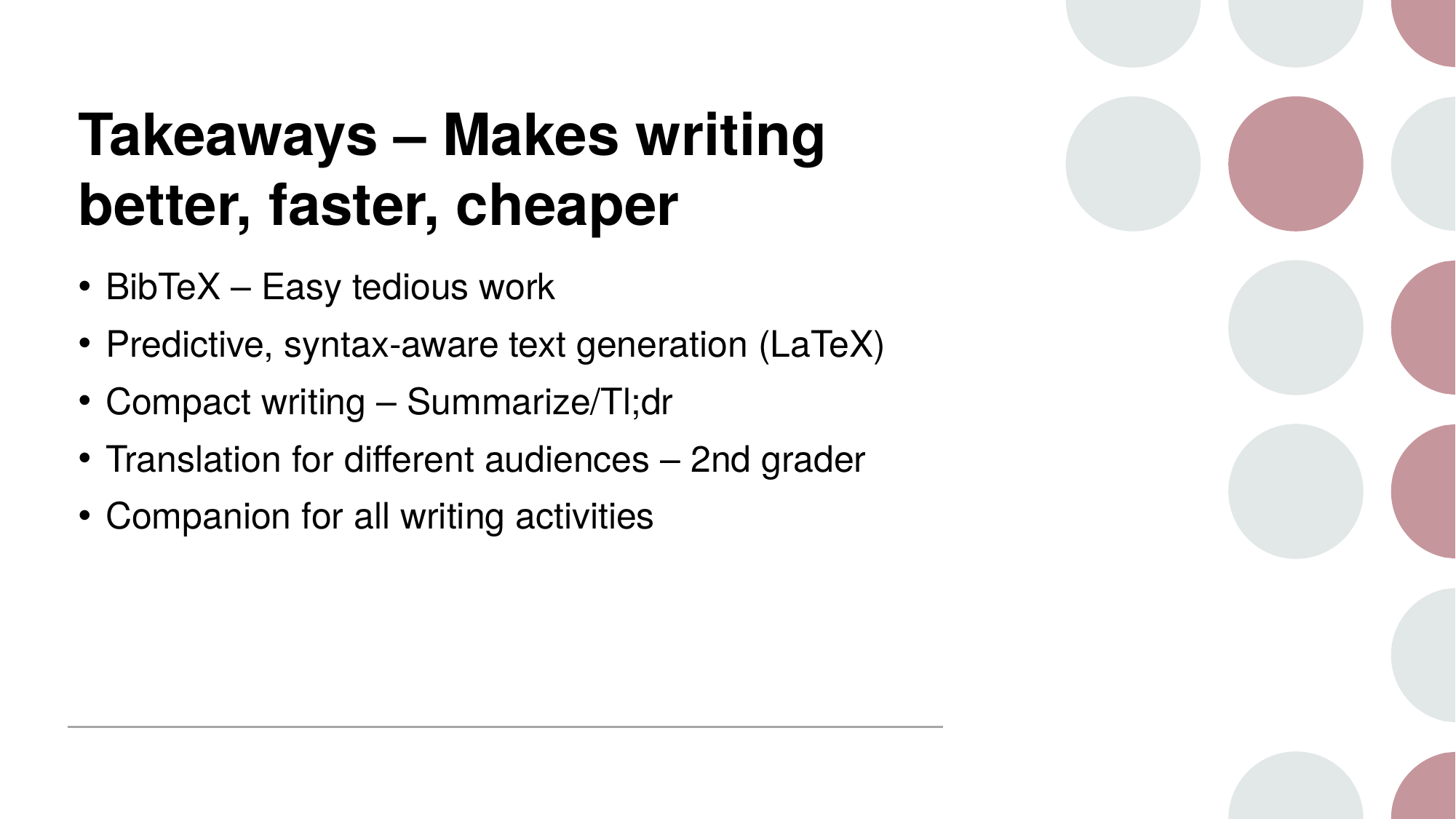

# Takeaways – Makes writing better, faster, cheaper
BibTeX – Easy tedious work
Predictive, syntax-aware text generation (LaTeX)
Compact writing – Summarize/Tl;dr
Translation for different audiences – 2nd grader
Companion for all writing activities